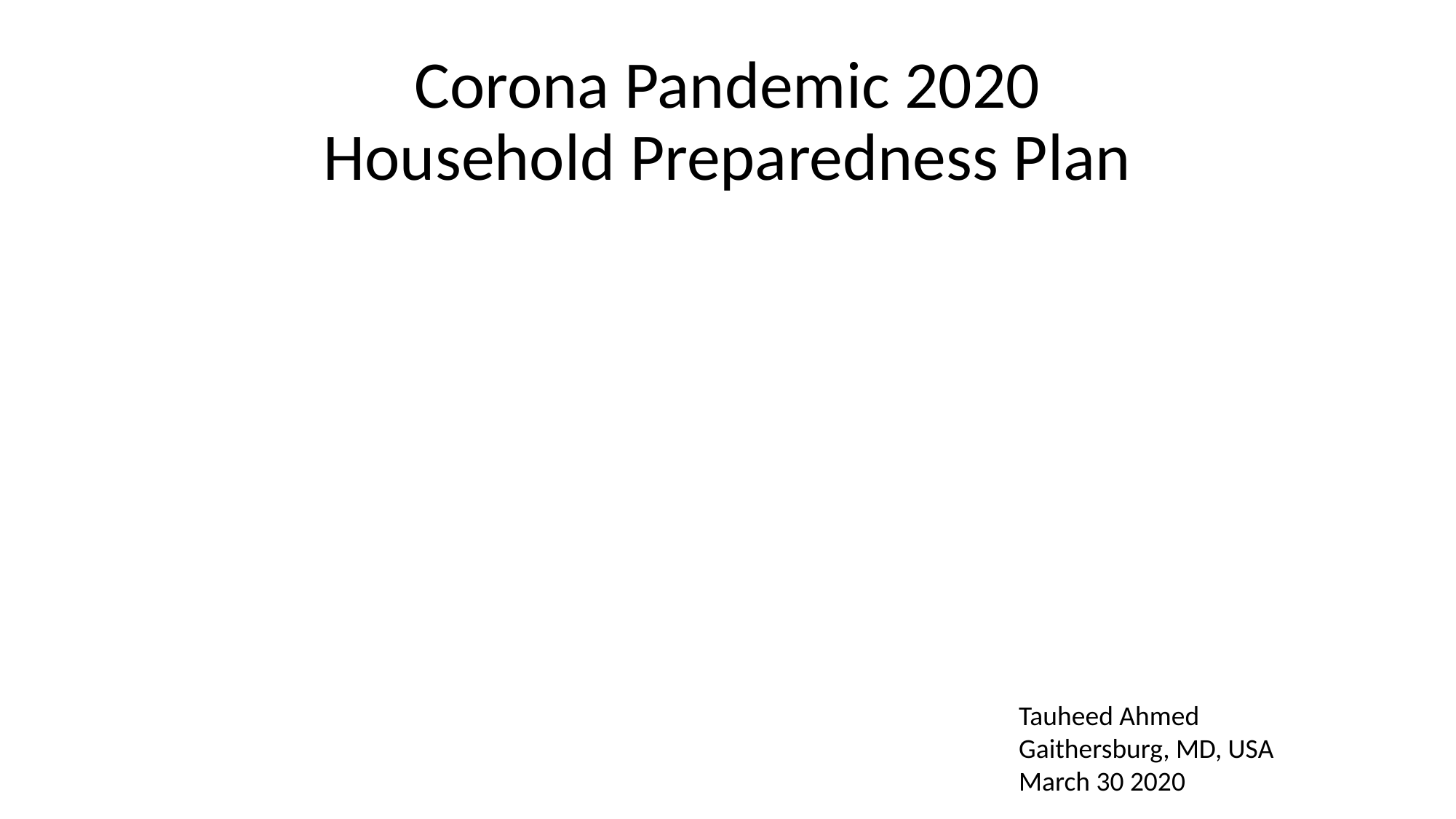

# Corona Pandemic 2020 Household Preparedness Plan
Tauheed Ahmed
Gaithersburg, MD, USA
March 30 2020